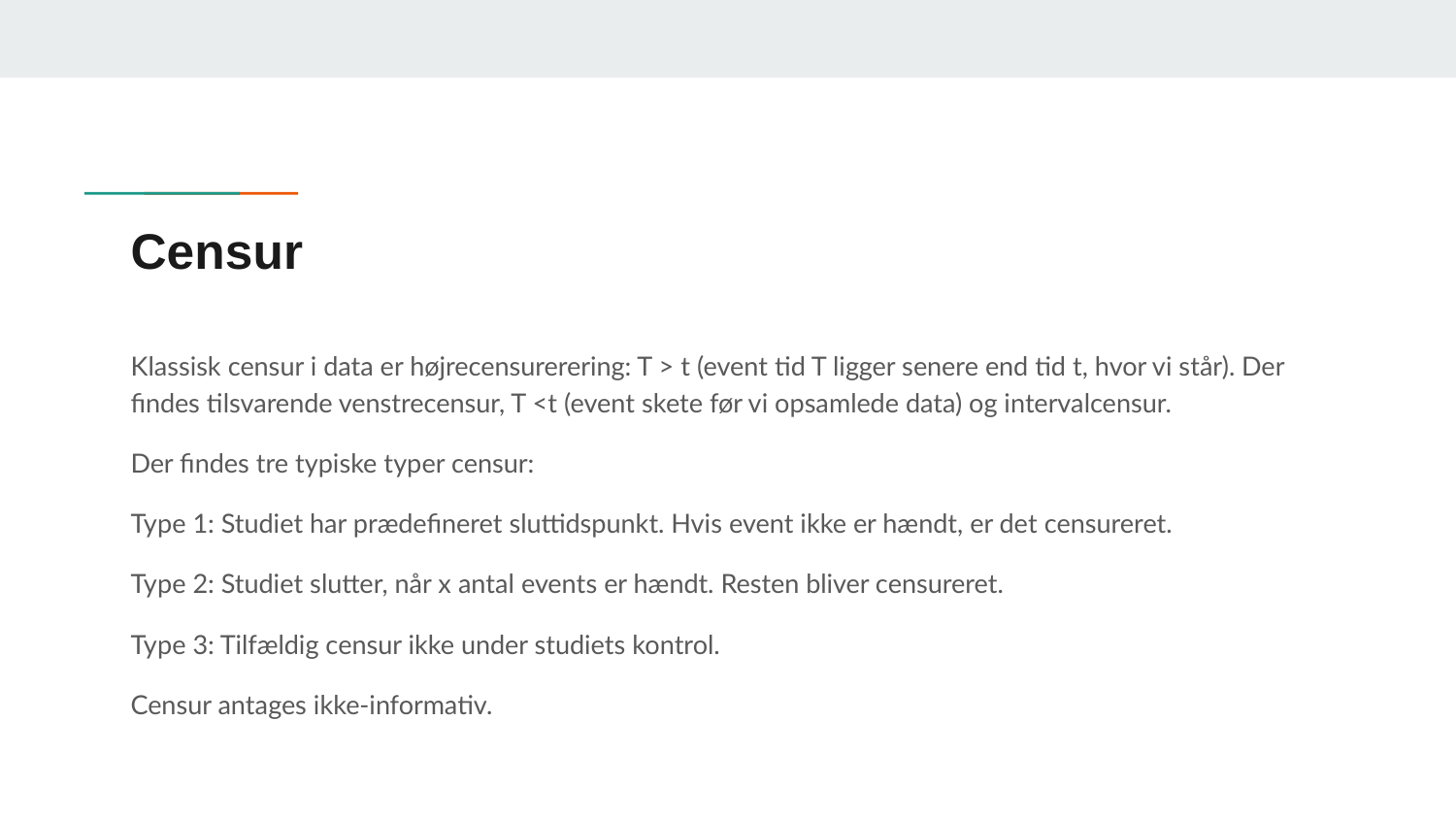

# Censur
Klassisk censur i data er højrecensurerering: T > t (event tid T ligger senere end tid t, hvor vi står). Der findes tilsvarende venstrecensur, T <t (event skete før vi opsamlede data) og intervalcensur.
Der findes tre typiske typer censur:
Type 1: Studiet har prædefineret sluttidspunkt. Hvis event ikke er hændt, er det censureret.
Type 2: Studiet slutter, når x antal events er hændt. Resten bliver censureret.
Type 3: Tilfældig censur ikke under studiets kontrol.
Censur antages ikke-informativ.